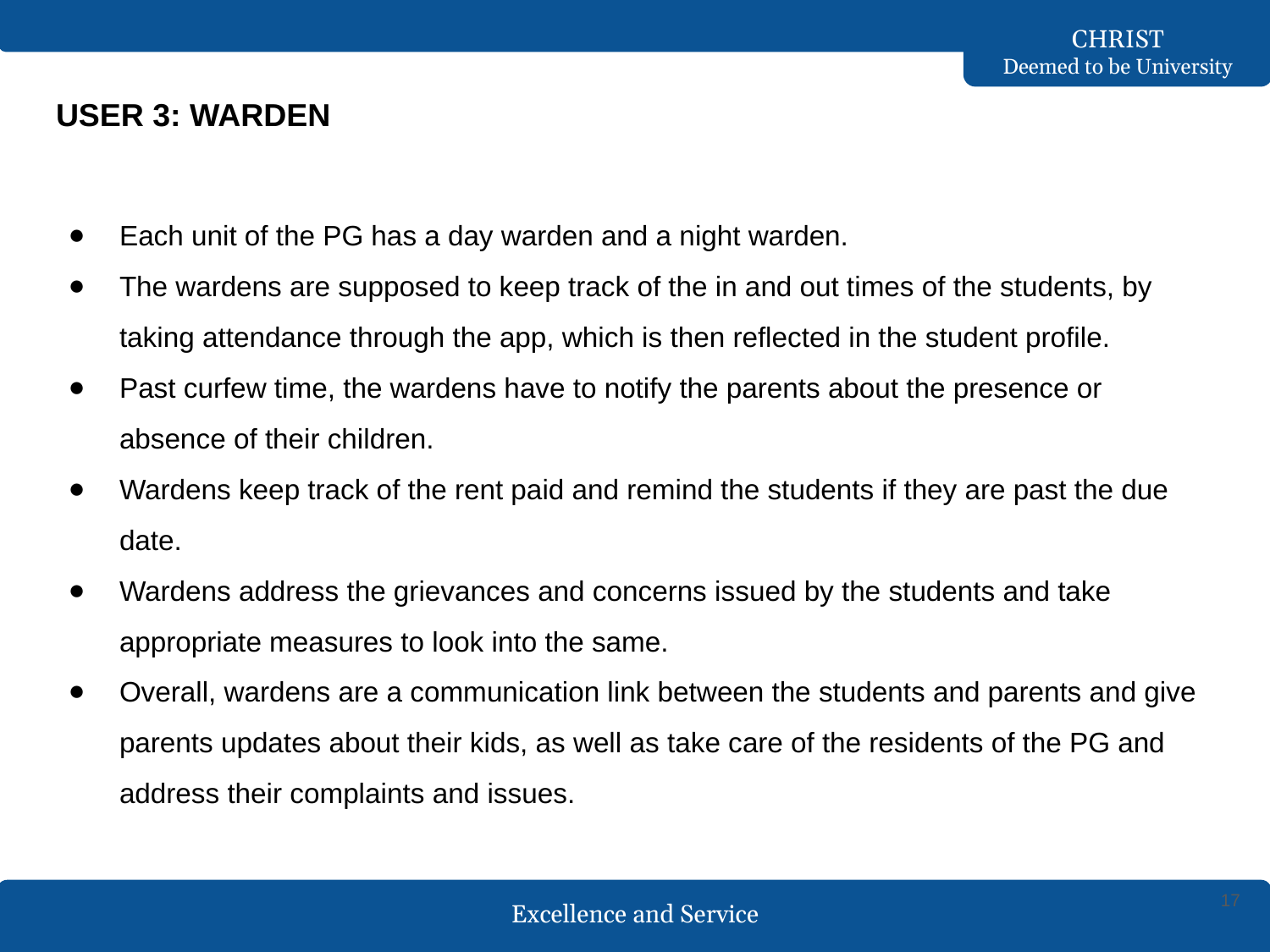

# USER 3: WARDEN
Each unit of the PG has a day warden and a night warden.
The wardens are supposed to keep track of the in and out times of the students, by taking attendance through the app, which is then reflected in the student profile.
Past curfew time, the wardens have to notify the parents about the presence or absence of their children.
Wardens keep track of the rent paid and remind the students if they are past the due date.
Wardens address the grievances and concerns issued by the students and take appropriate measures to look into the same.
Overall, wardens are a communication link between the students and parents and give parents updates about their kids, as well as take care of the residents of the PG and address their complaints and issues.

17